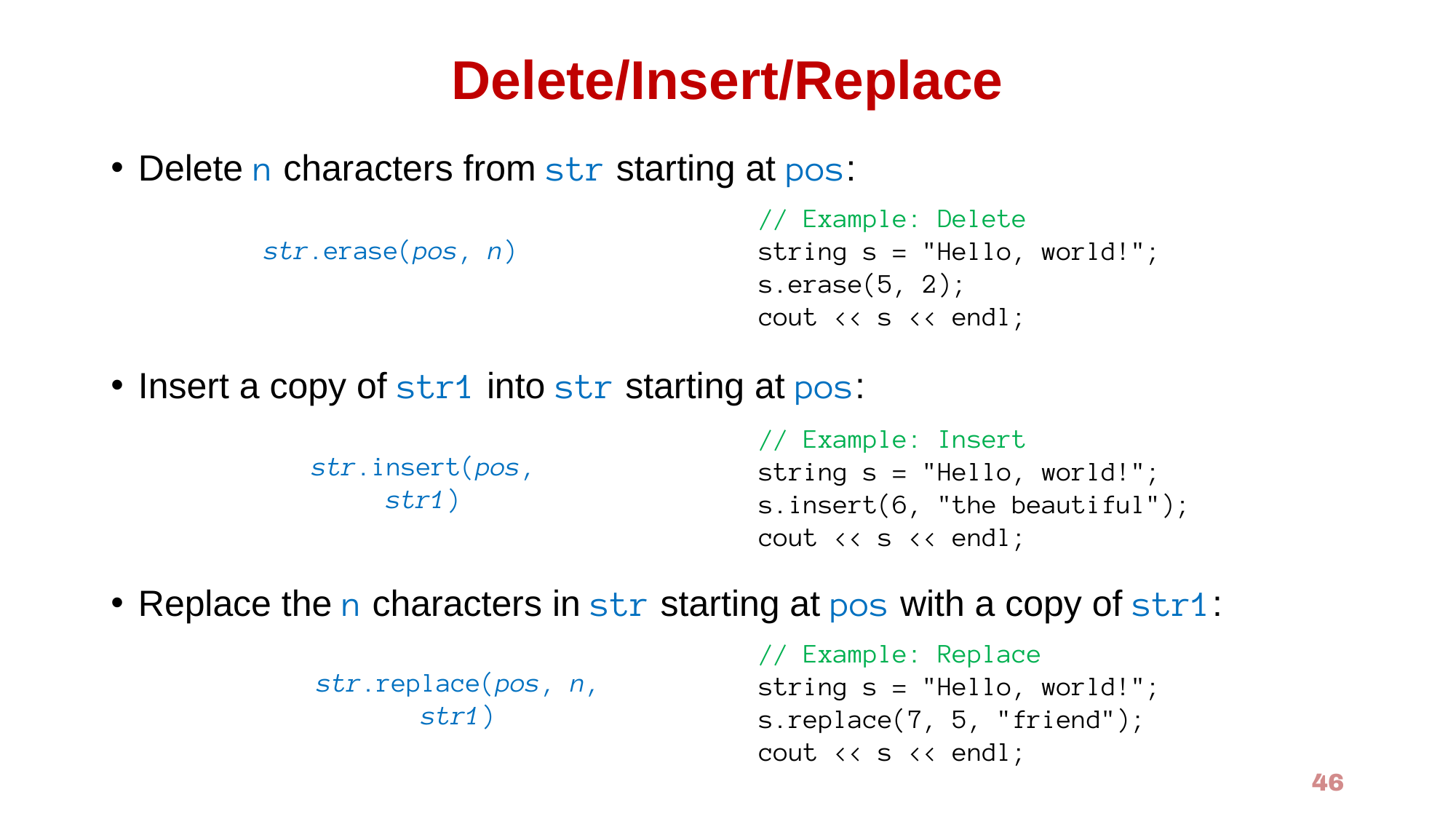

# Delete/Insert/Replace
Delete n characters from str starting at pos:

Insert a copy of str1 into str starting at pos:

Replace the n characters in str starting at pos with a copy of str1:
// Example: Delete
string s = "Hello, world!";
s.erase(5, 2);
cout << s << endl;
str.erase(pos, n)
// Example: Insert
string s = "Hello, world!";
s.insert(6, "the beautiful");
cout << s << endl;
str.insert(pos, str1)
// Example: Replace
string s = "Hello, world!";
s.replace(7, 5, "friend");
cout << s << endl;
str.replace(pos, n, str1)
46